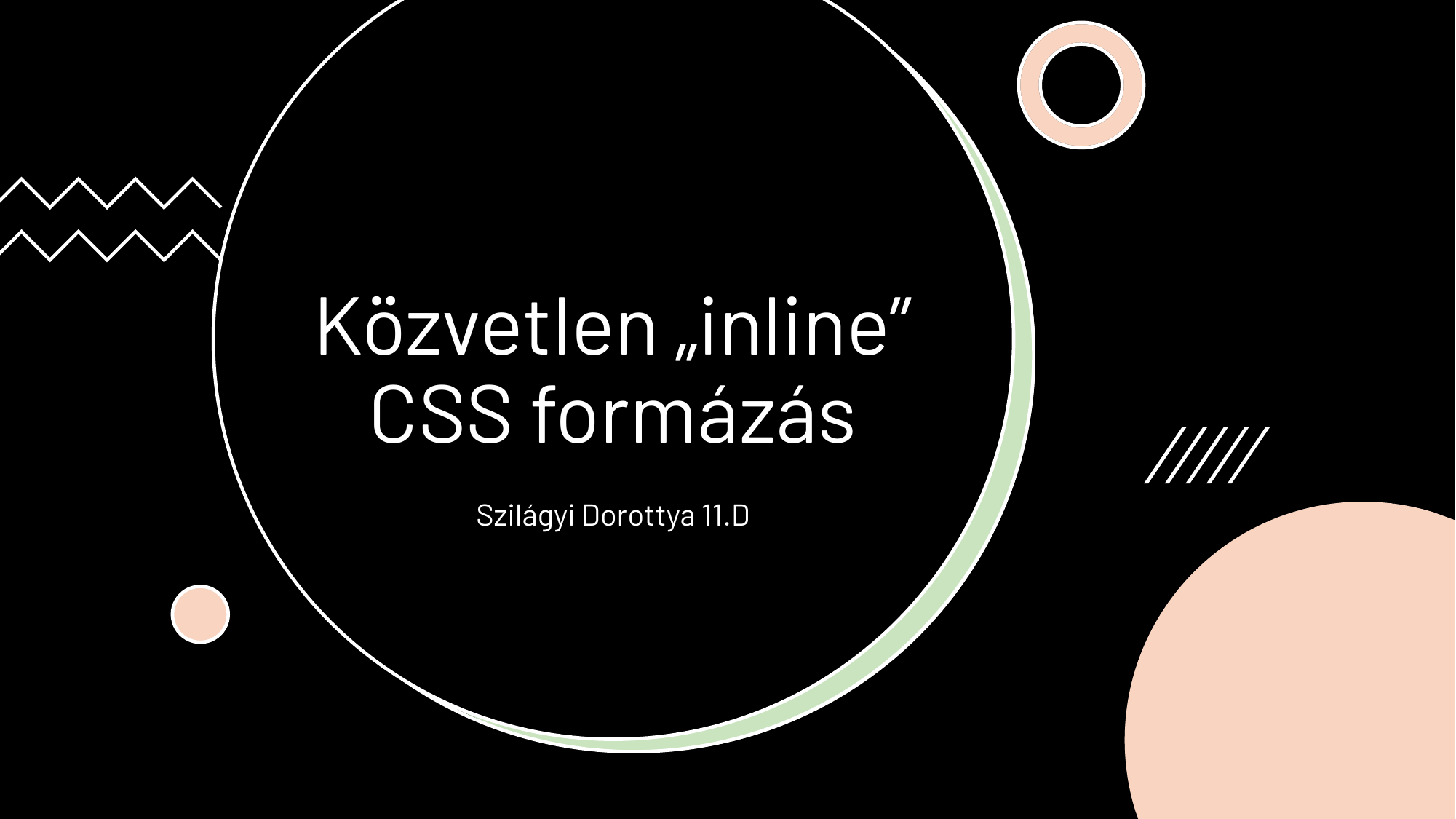

# Közvetlen „inline” CSS formázás

Szilágyi Dorottya 11.D